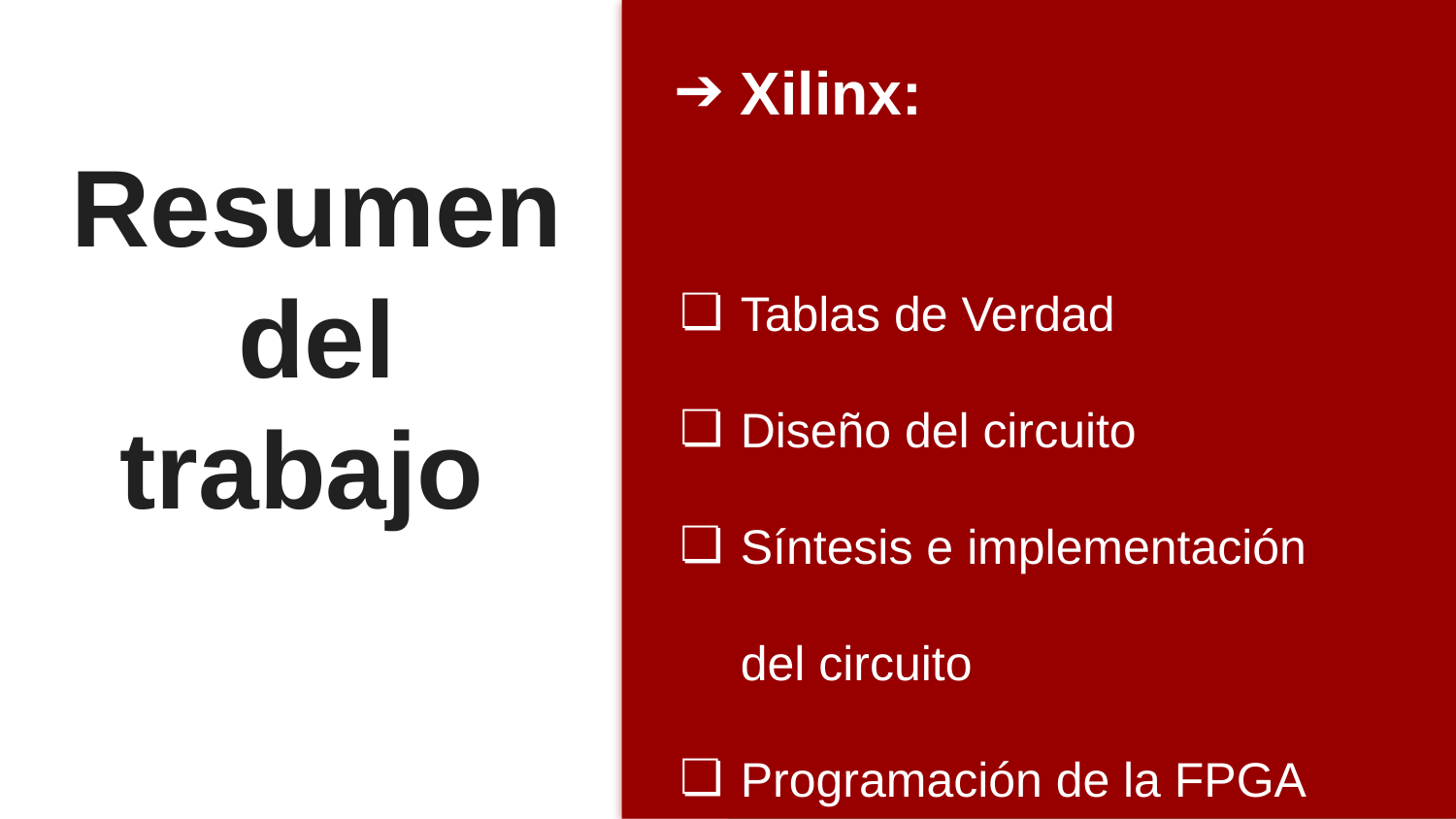

Arduino
Xilinx:

Tablas de Verdad
Diseño del circuito
Síntesis e implementación del circuito
Programación de la FPGA

# Resumen del trabajo